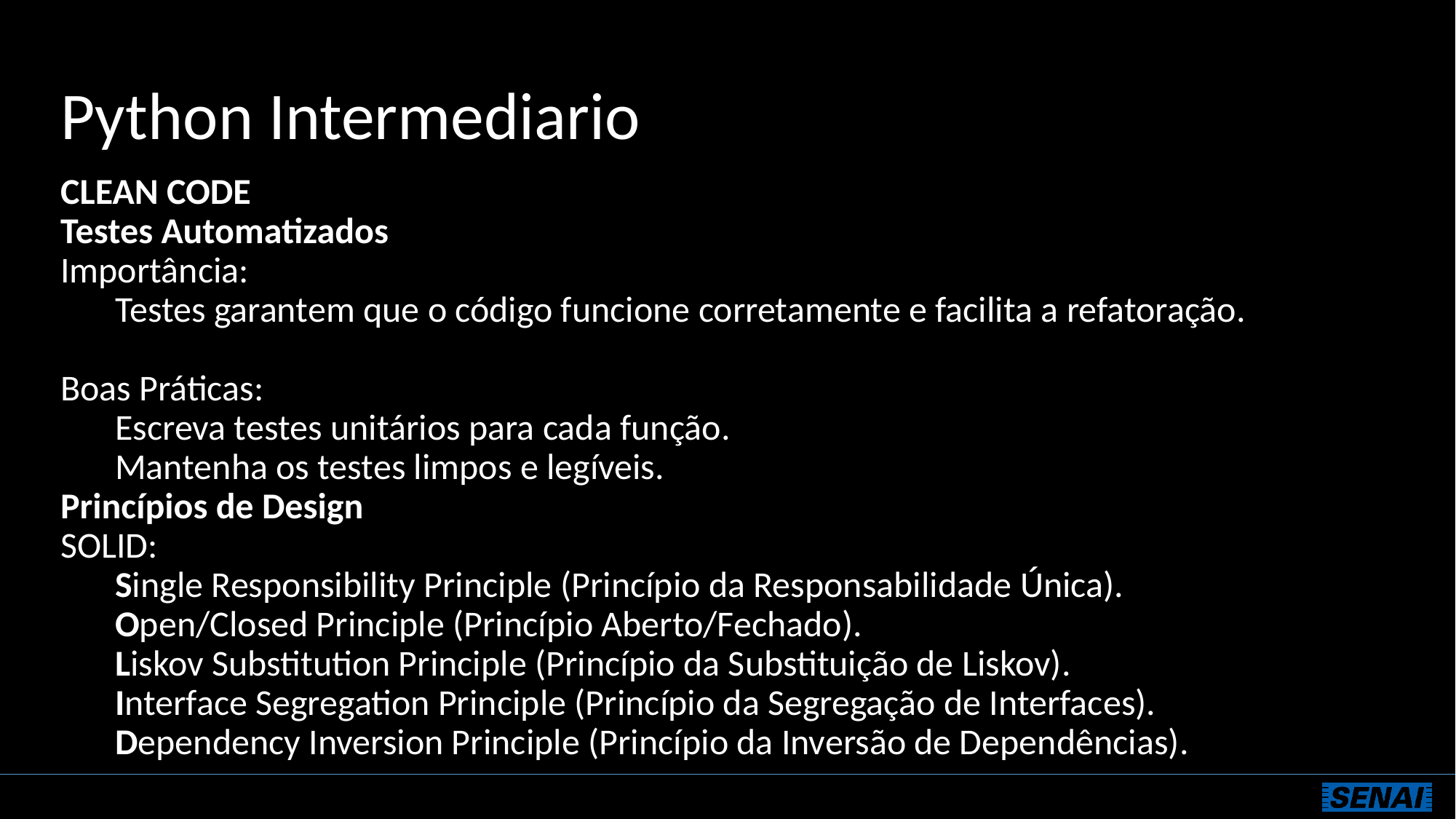

# Python Intermediario

CLEAN CODE
Testes Automatizados
Importância:
Testes garantem que o código funcione corretamente e facilita a refatoração.

Boas Práticas:
Escreva testes unitários para cada função.
Mantenha os testes limpos e legíveis.
Princípios de Design
SOLID:
Single Responsibility Principle (Princípio da Responsabilidade Única).
Open/Closed Principle (Princípio Aberto/Fechado).
Liskov Substitution Principle (Princípio da Substituição de Liskov).
Interface Segregation Principle (Princípio da Segregação de Interfaces).
Dependency Inversion Principle (Princípio da Inversão de Dependências).